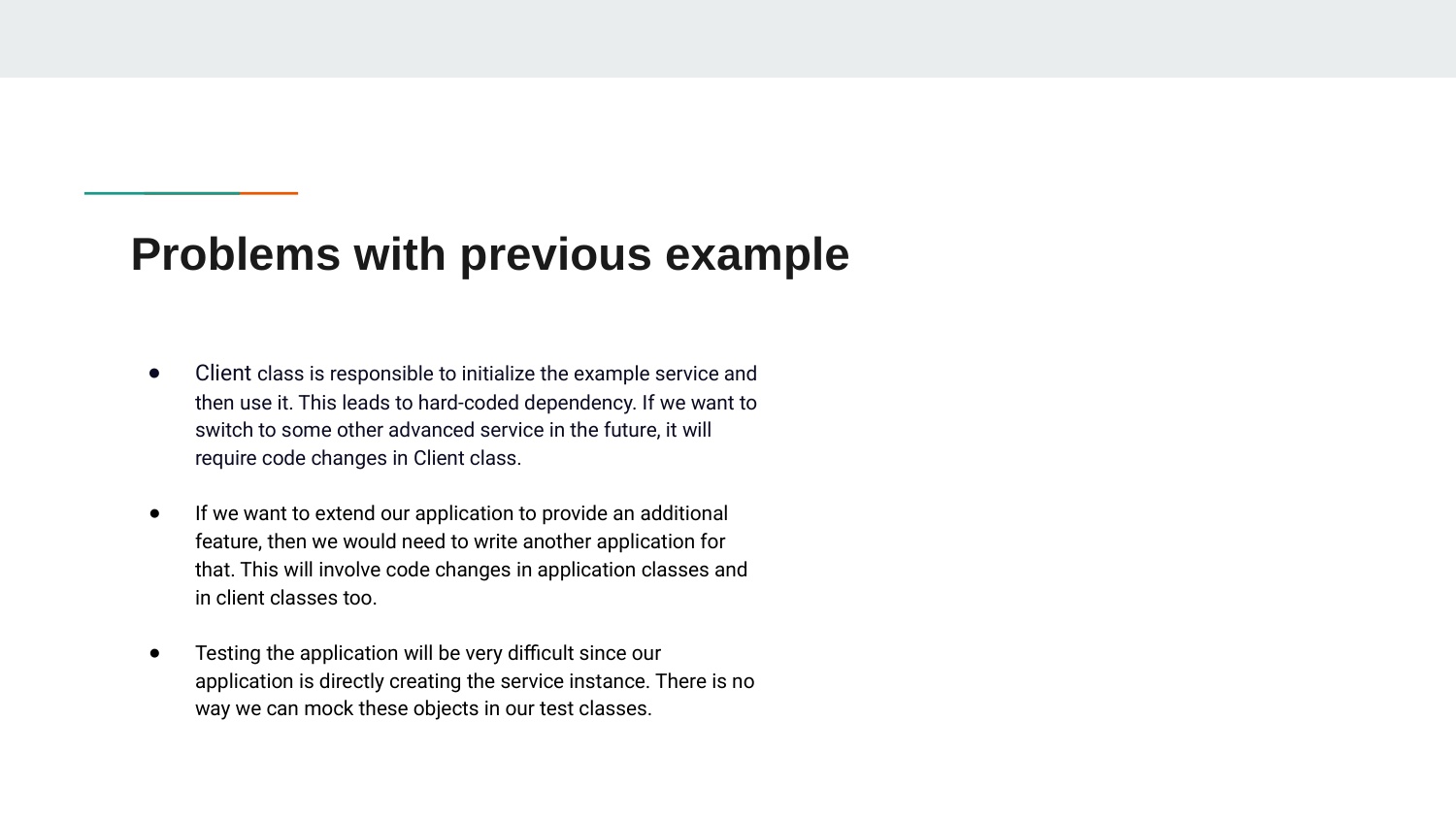

# Problems with previous example
Client class is responsible to initialize the example service and then use it. This leads to hard-coded dependency. If we want to switch to some other advanced service in the future, it will require code changes in Client class.

If we want to extend our application to provide an additional feature, then we would need to write another application for that. This will involve code changes in application classes and in client classes too.

Testing the application will be very difficult since our application is directly creating the service instance. There is no way we can mock these objects in our test classes.